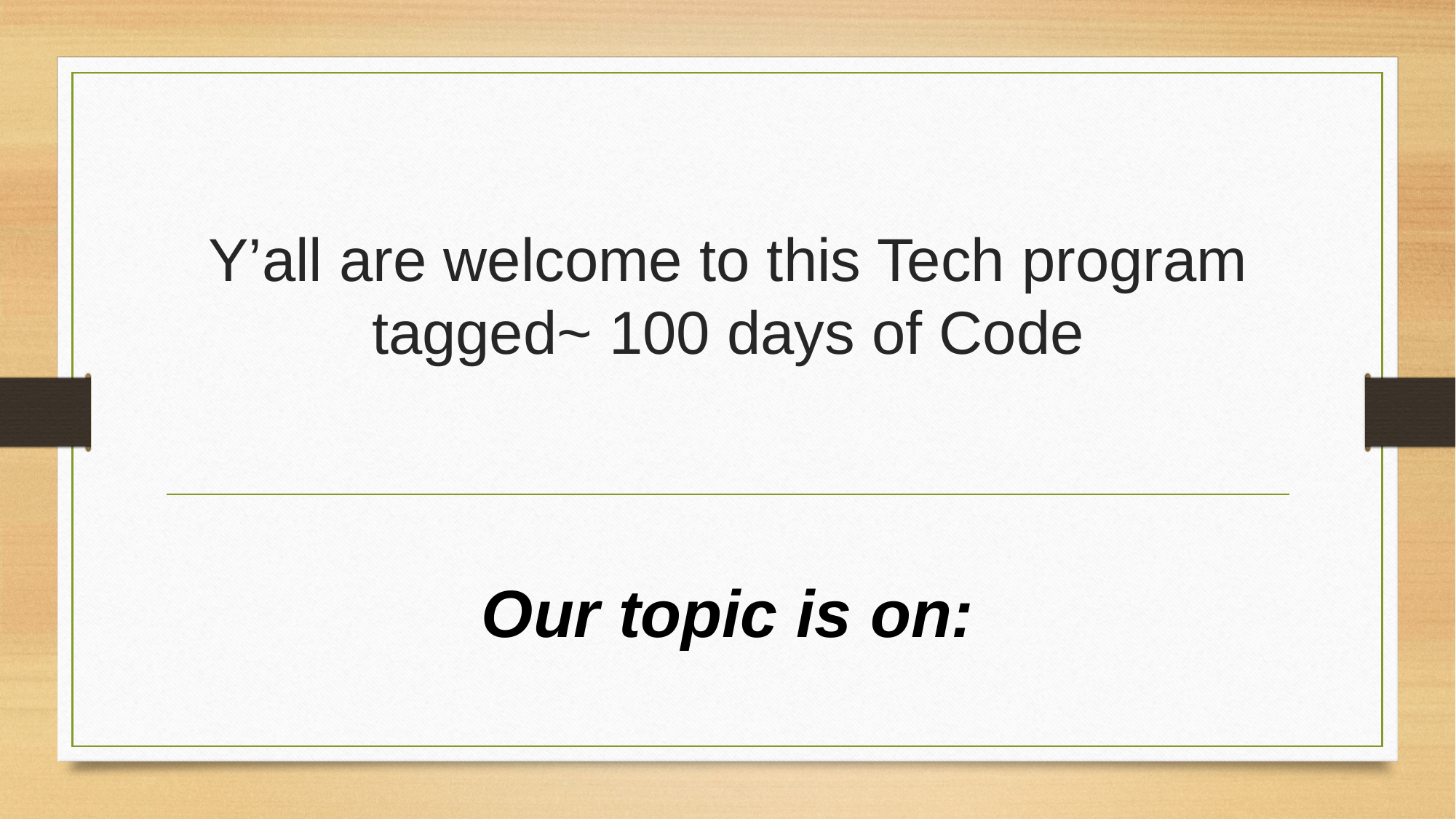

# Y’all are welcome to this Tech program tagged~ 100 days of Code
Our topic is on: